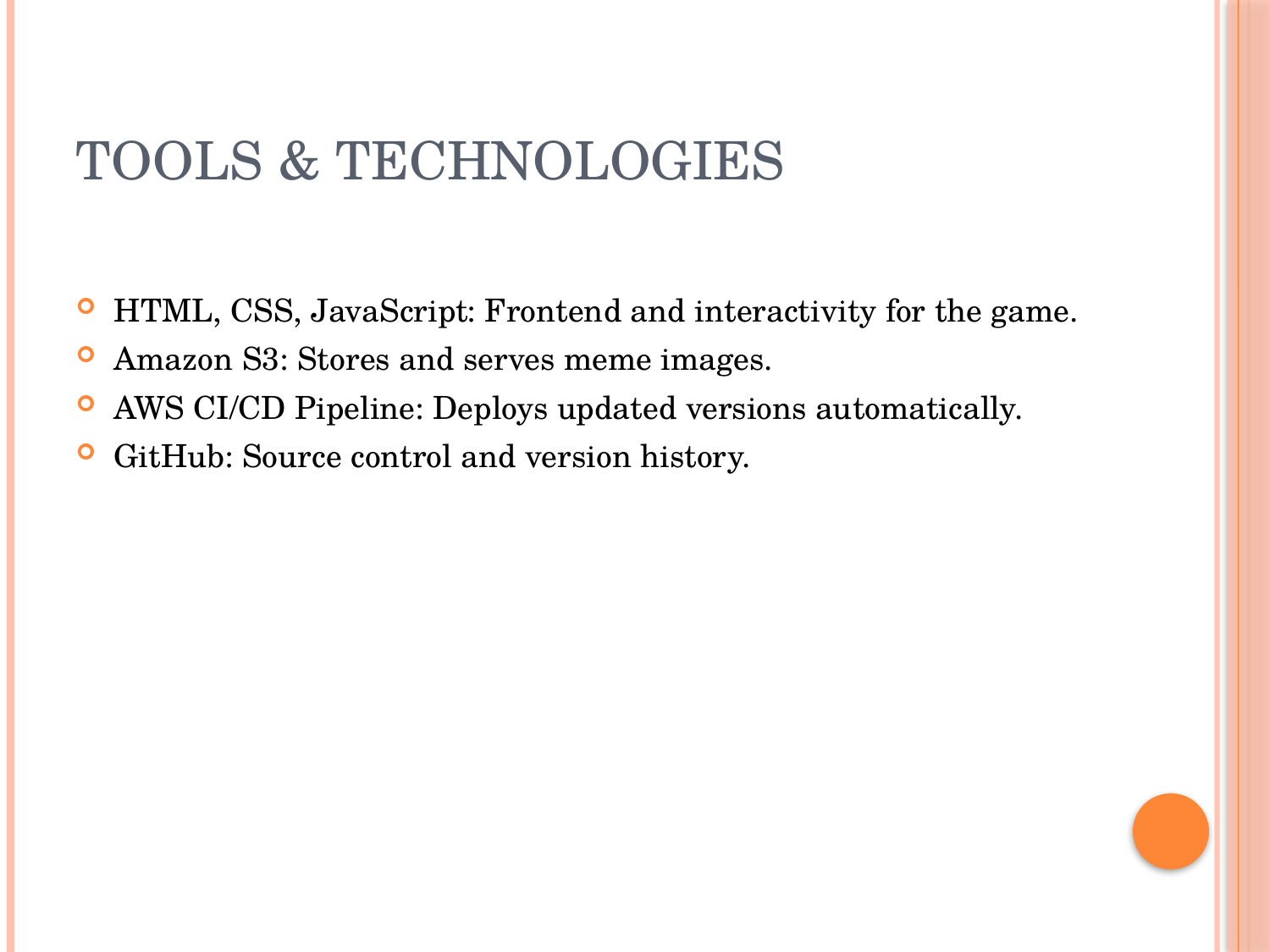

# Tools & Technologies

HTML, CSS, JavaScript: Frontend and interactivity for the game.
Amazon S3: Stores and serves meme images.
AWS CI/CD Pipeline: Deploys updated versions automatically.
GitHub: Source control and version history.